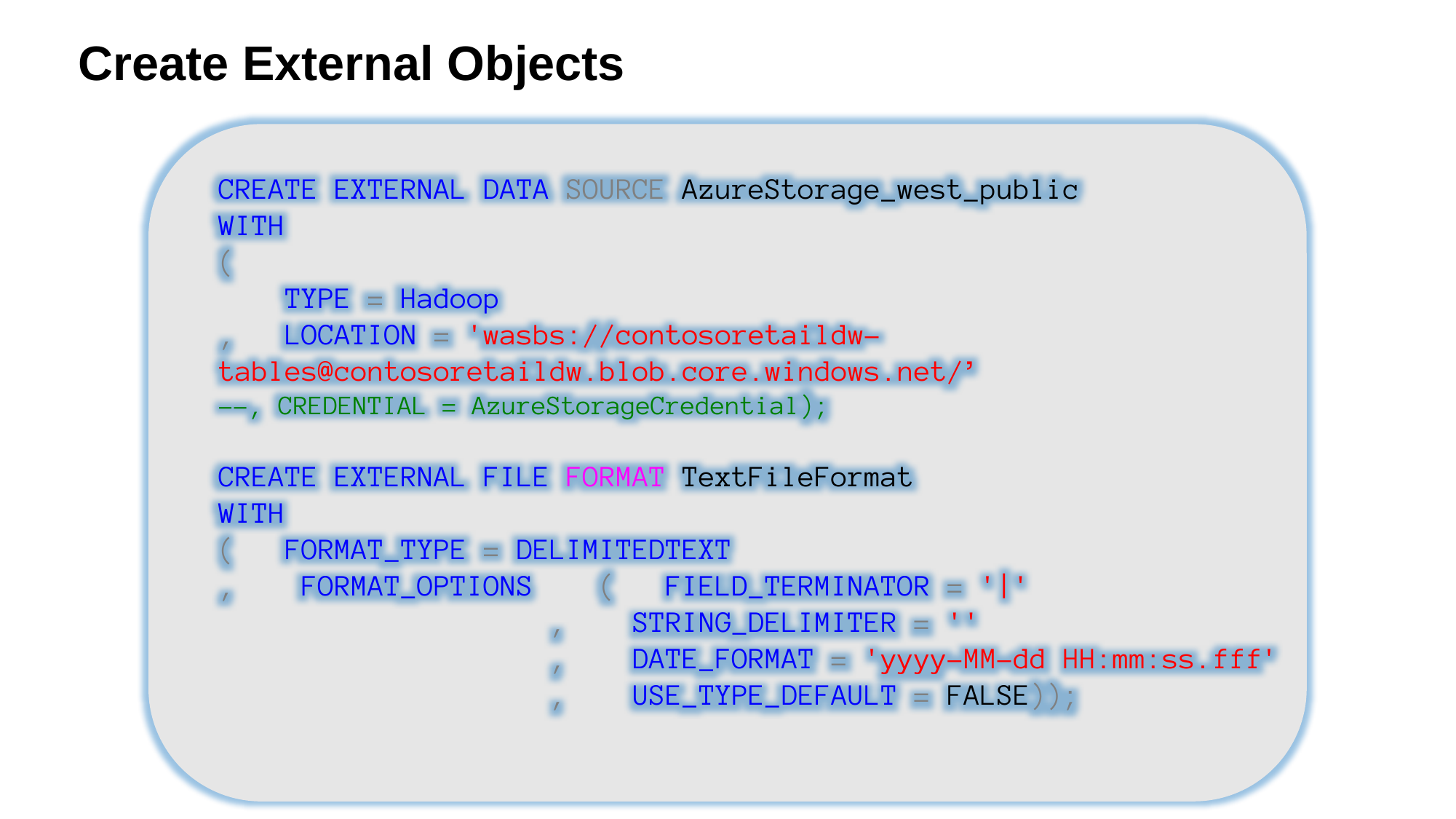

# Create External Objects

CREATE EXTERNAL DATA SOURCE AzureStorage_west_public
WITH
(
    TYPE = Hadoop
,   LOCATION = 'wasbs://contosoretaildw-	tables@contosoretaildw.blob.core.windows.net/’
--, CREDENTIAL = AzureStorageCredential);

CREATE EXTERNAL FILE FORMAT TextFileFormat
WITH
(   FORMAT_TYPE = DELIMITEDTEXT
,    FORMAT_OPTIONS    (   FIELD_TERMINATOR = '|'
                    ,    STRING_DELIMITER = ''
                    ,    DATE_FORMAT = 'yyyy-MM-dd HH:mm:ss.fff'
                    ,    USE_TYPE_DEFAULT = FALSE));